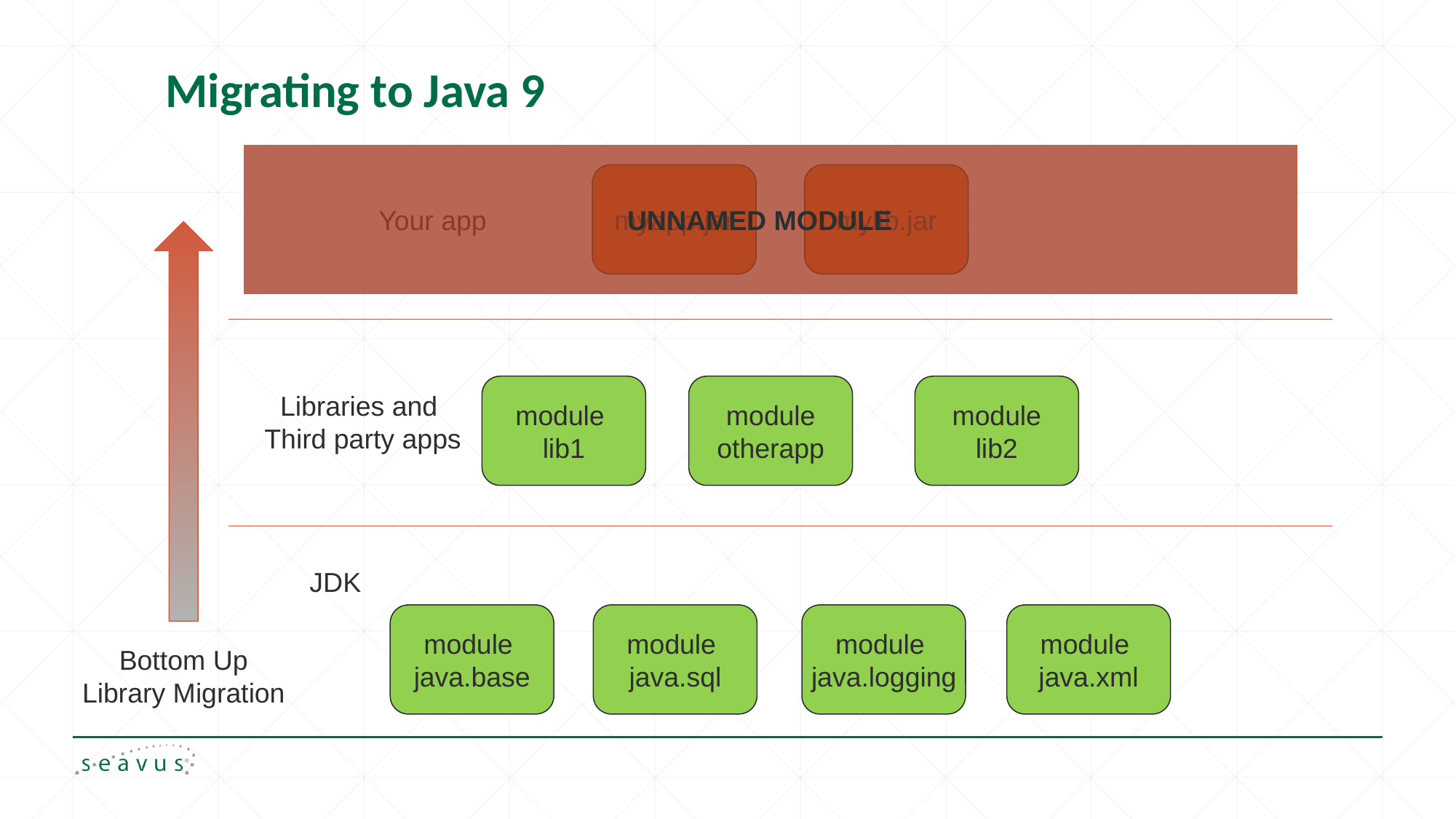

# Migrating to Java 9

UNNAMED MODULE

myapp.jar
mylib.jar
Your app

Libraries and
Third party apps
module
lib1
module
otherapp
module
lib2
JDK

module
java.base
module
java.sql
module
java.logging
module
java.xml
Bottom Up
Library Migration